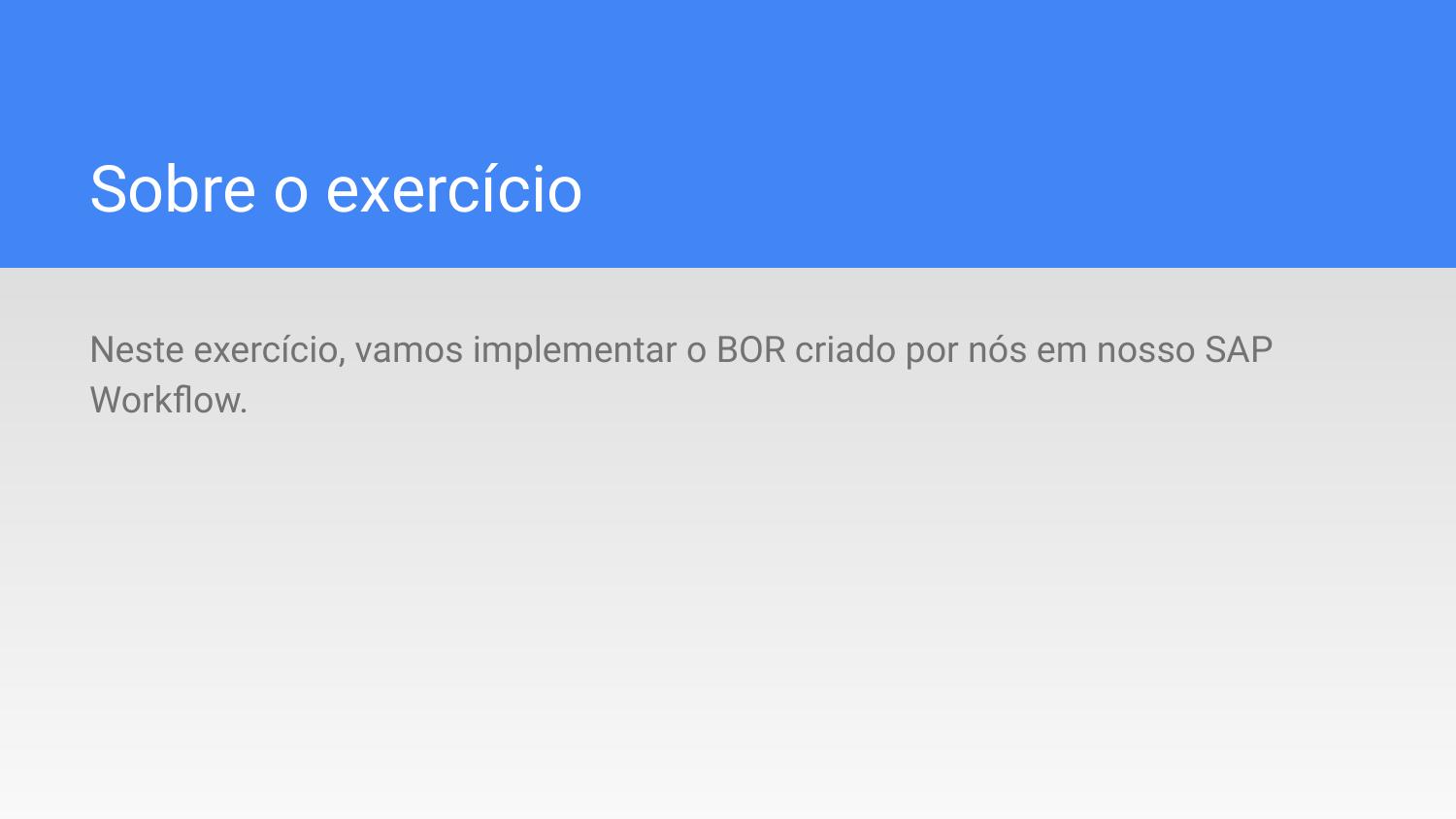

Sobre o exercício
Neste exercício, vamos implementar o BOR criado por nós em nosso SAP Workflow.